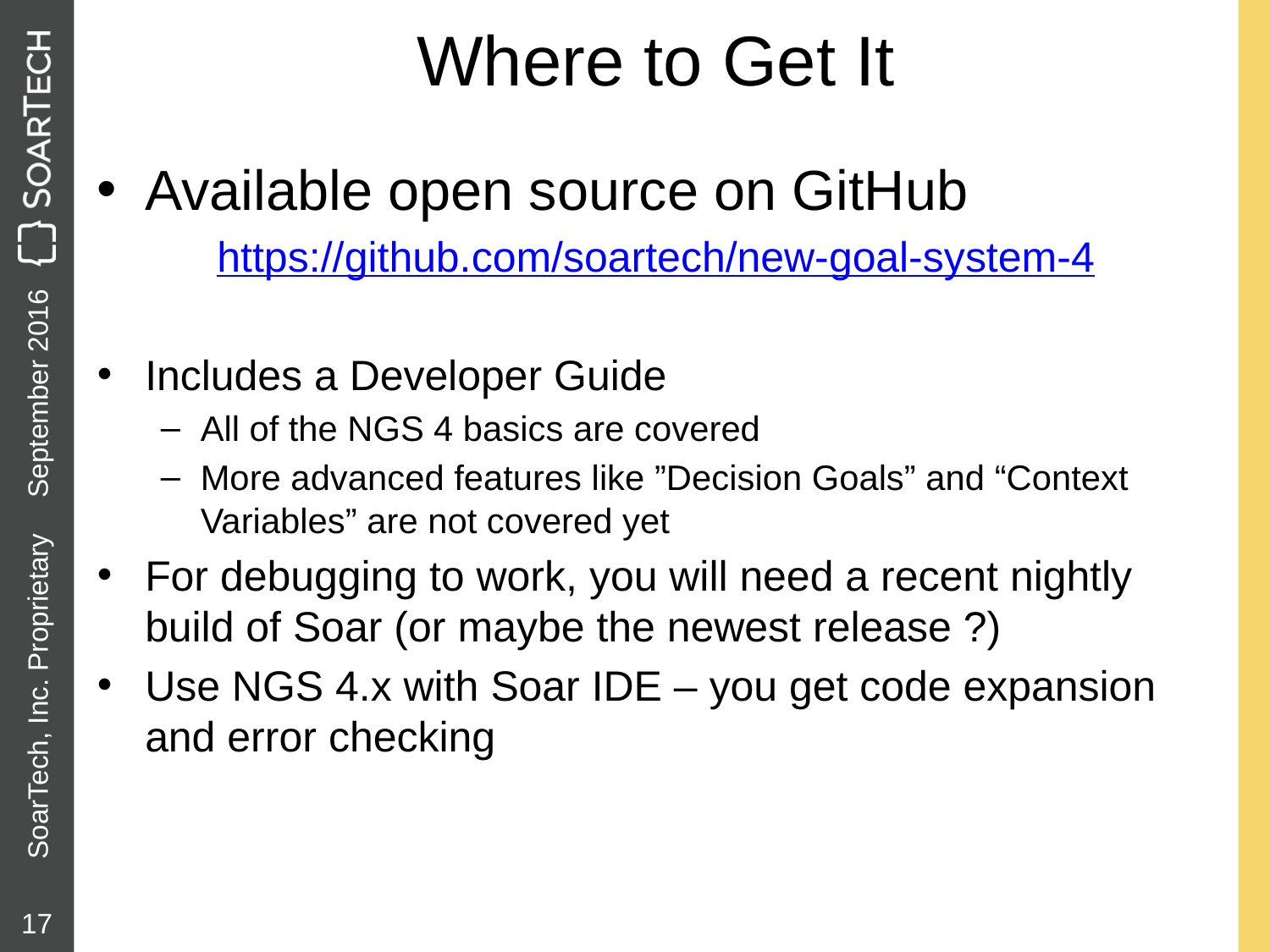

# Where to Get It
Available open source on GitHub
https://github.com/soartech/new-goal-system-4

Includes a Developer Guide
All of the NGS 4 basics are covered
More advanced features like ”Decision Goals” and “Context Variables” are not covered yet
For debugging to work, you will need a recent nightly build of Soar (or maybe the newest release ?)
Use NGS 4.x with Soar IDE – you get code expansion and error checking